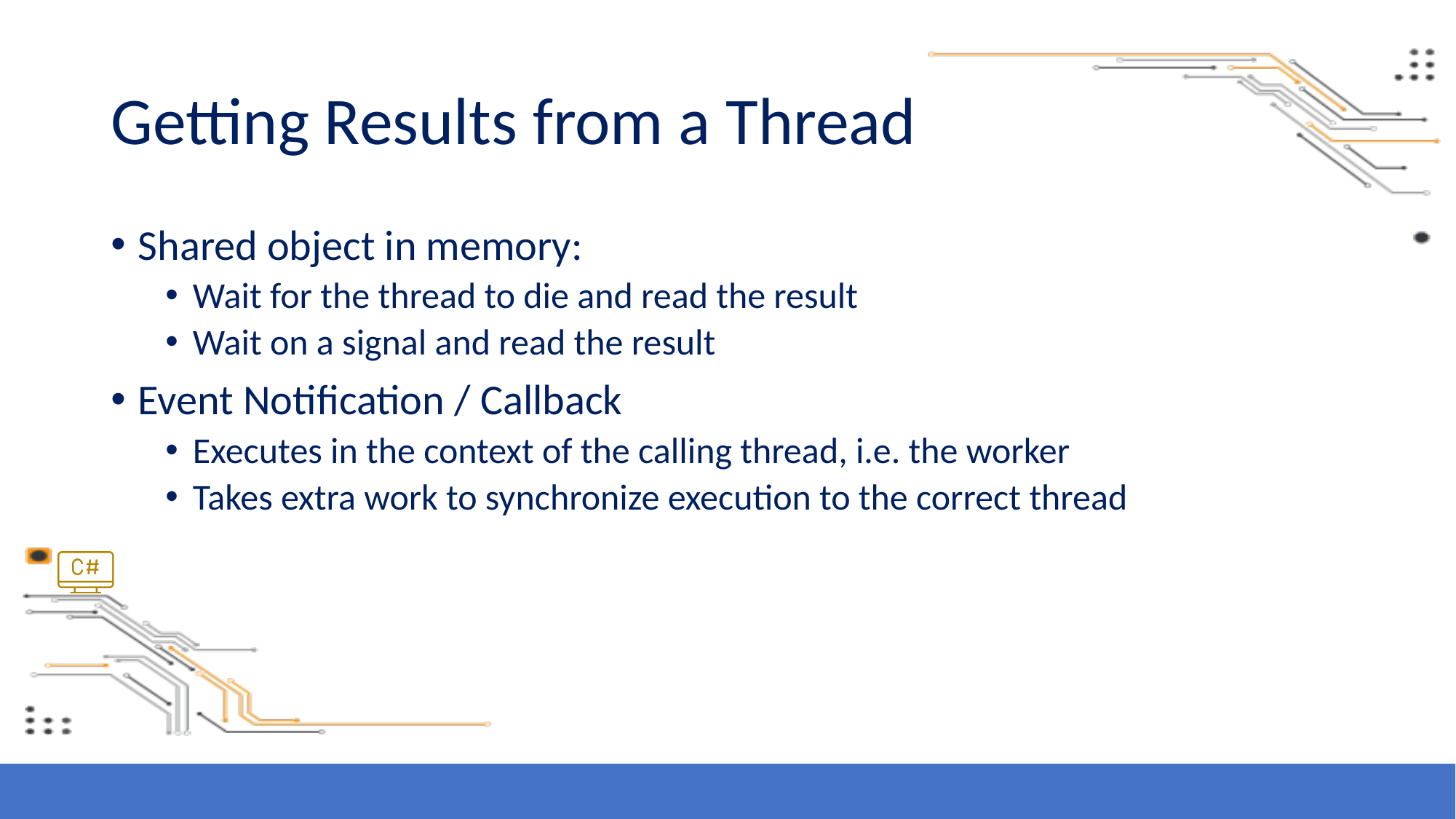

# Getting Results from a Thread
Shared object in memory:
Wait for the thread to die and read the result
Wait on a signal and read the result
Event Notification / Callback
Executes in the context of the calling thread, i.e. the worker
Takes extra work to synchronize execution to the correct thread